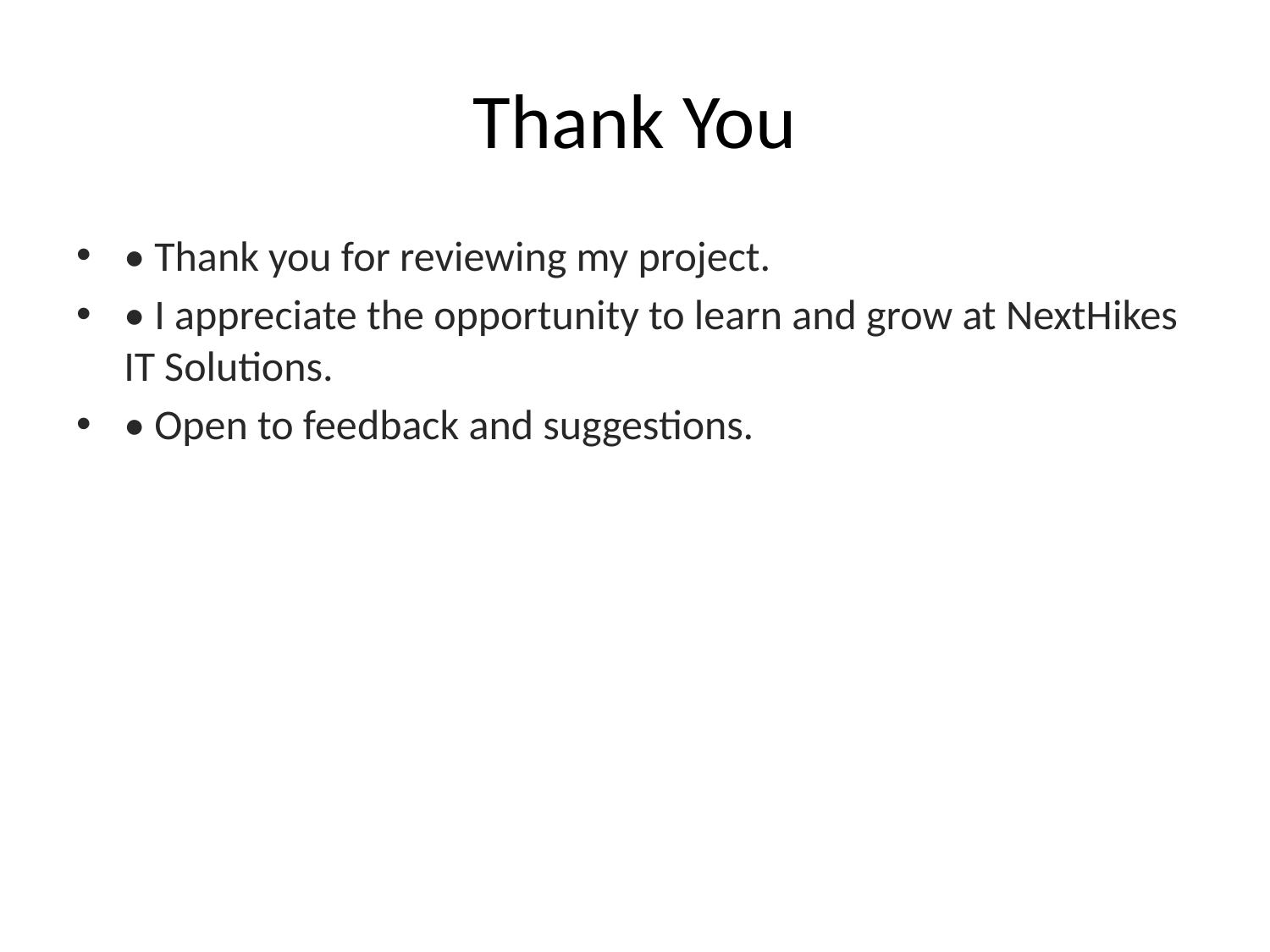

# Thank You
• Thank you for reviewing my project.
• I appreciate the opportunity to learn and grow at NextHikes IT Solutions.
• Open to feedback and suggestions.